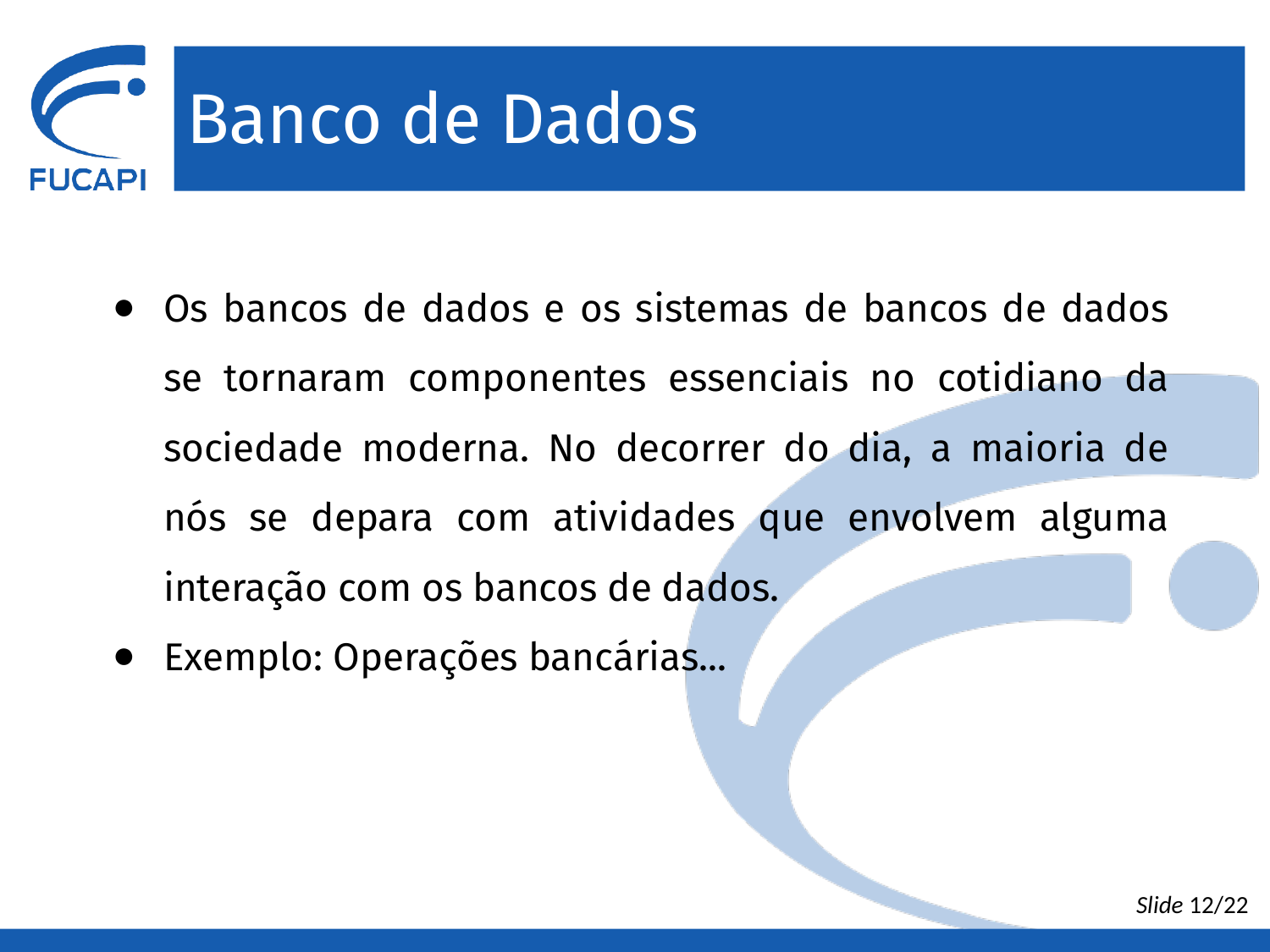

# Banco de Dados
Os bancos de dados e os sistemas de bancos de dados se tornaram componentes essenciais no cotidiano da sociedade moderna. No decorrer do dia, a maioria de nós se depara com atividades que envolvem alguma interação com os bancos de dados.
Exemplo: Operações bancárias...